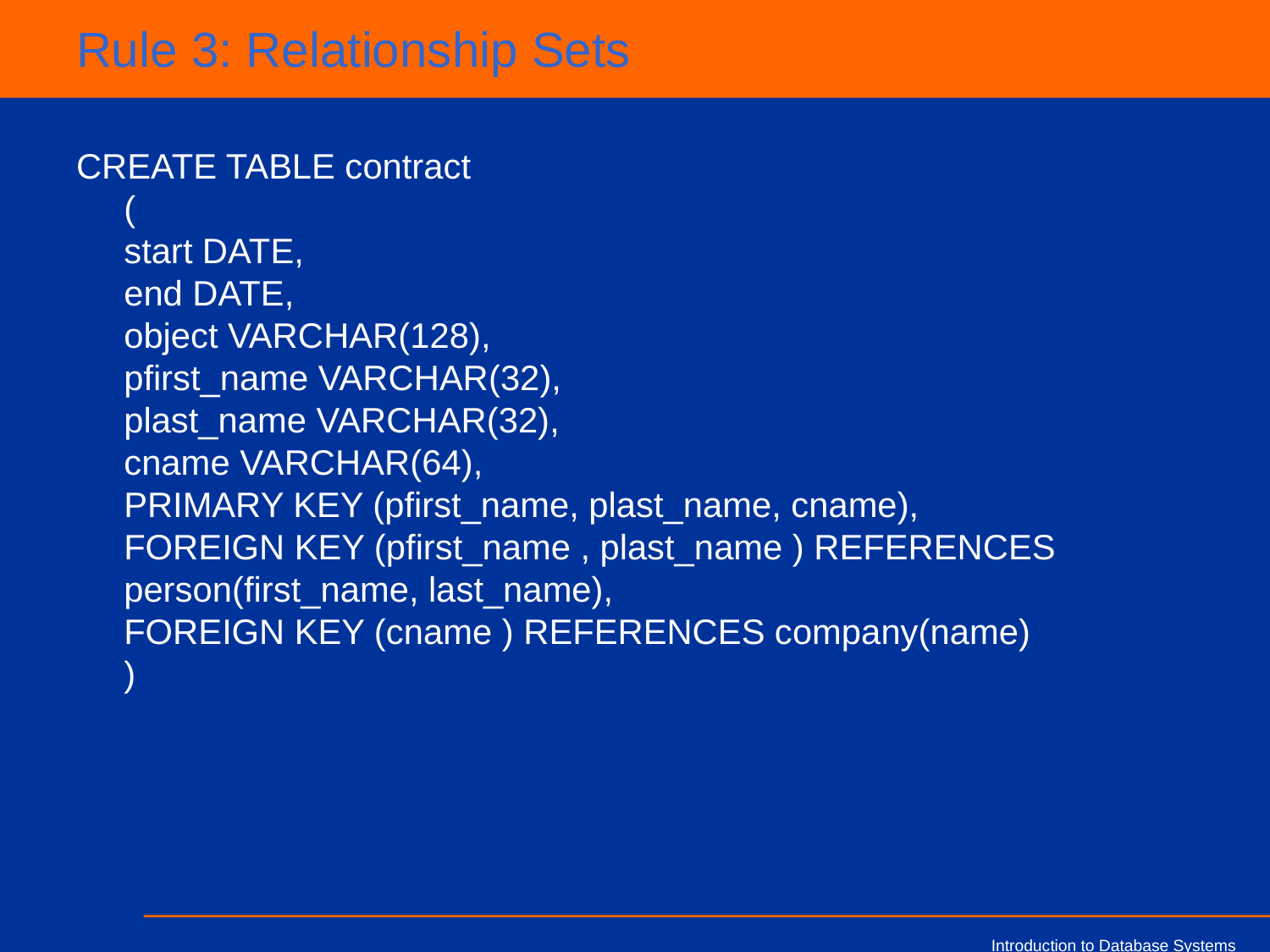

# Rule 3: Relationship Sets
CREATE TABLE contract
(
start DATE,
end DATE,
object VARCHAR(128),
pfirst_name VARCHAR(32),
plast_name VARCHAR(32),
cname VARCHAR(64),
PRIMARY KEY (pfirst_name, plast_name, cname),
FOREIGN KEY (pfirst_name , plast_name ) REFERENCES person(first_name, last_name),
FOREIGN KEY (cname ) REFERENCES company(name)
)
Introduction to Database Systems